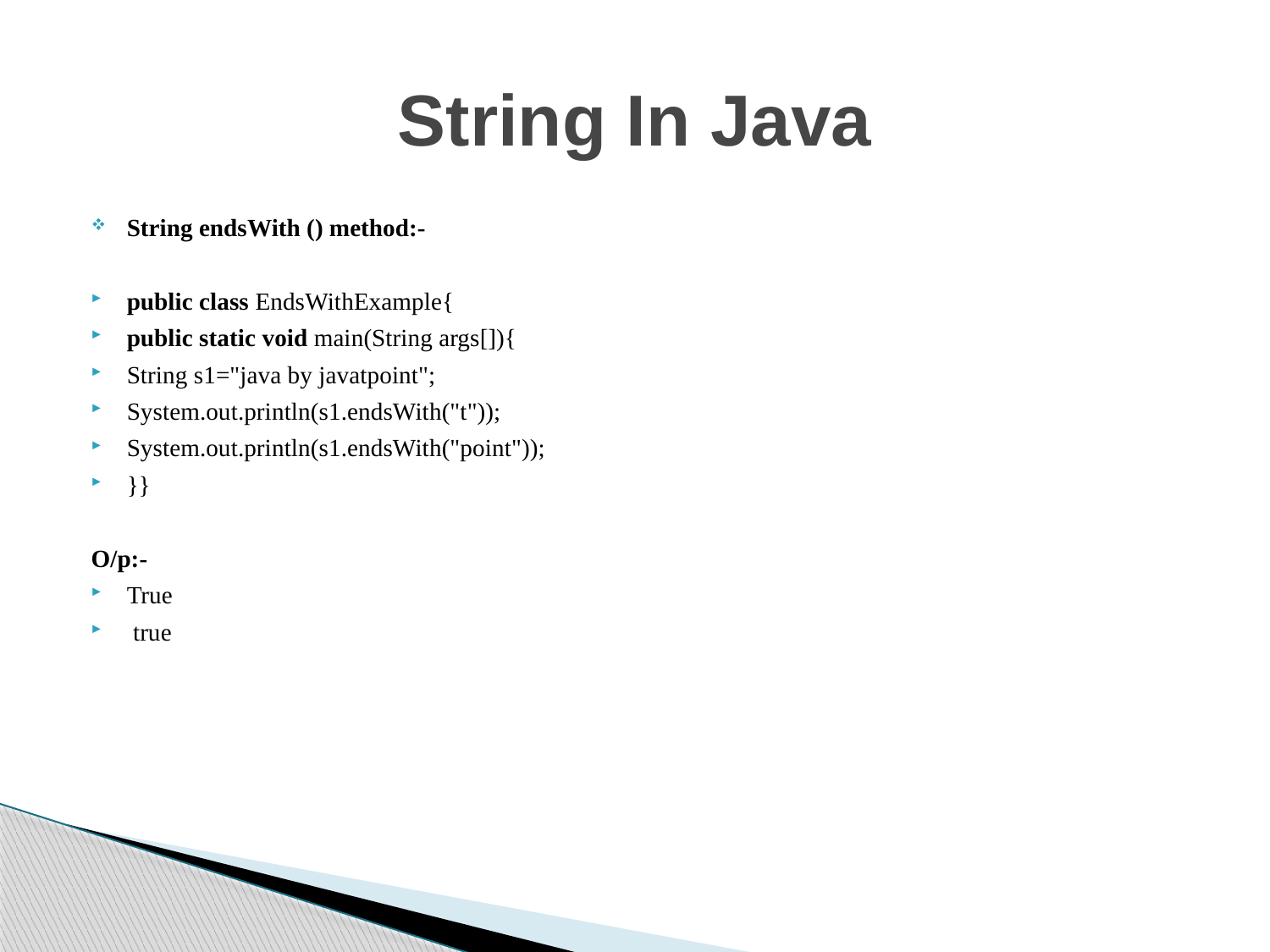

# String In Java
String endsWith () method:-

public class EndsWithExample{
public static void main(String args[]){
String s1="java by javatpoint";
System.out.println(s1.endsWith("t"));
System.out.println(s1.endsWith("point"));
}}

O/p:-
True
 true